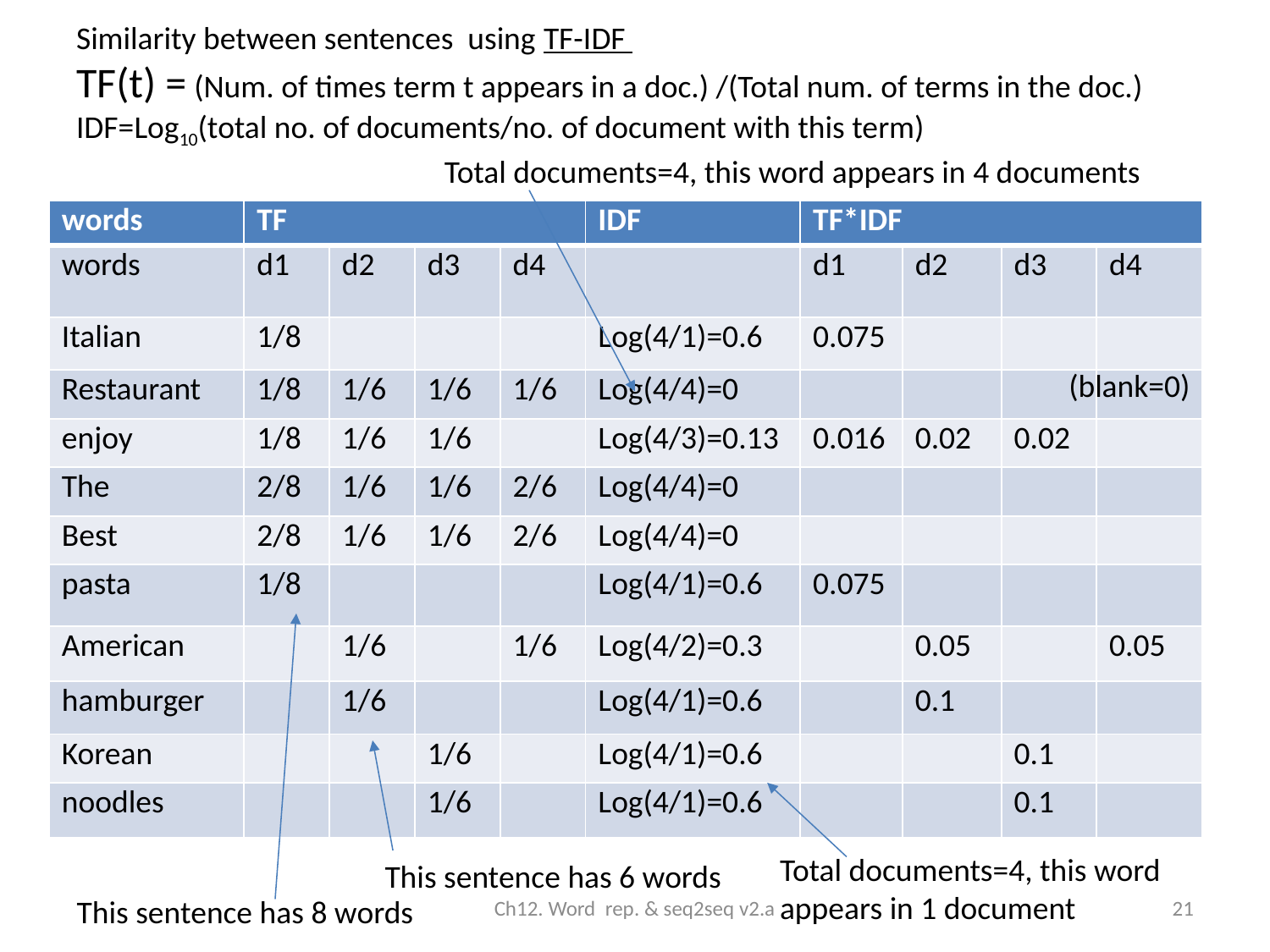

# Similarity between sentences  using TF-IDF TF(t) = (Num. of times term t appears in a doc.) /(Total num. of terms in the doc.) IDF=Log10(total no. of documents/no. of document with this term)
Total documents=4, this word appears in 4 documents
| words | TF |  |  |  | IDF | TF\*IDF |  |  |  |
| --- | --- | --- | --- | --- | --- | --- | --- | --- | --- |
| words | d1 | d2 | d3 | d4 |  | d1 | d2 | d3 | d4 |
| Italian | 1/8 |  |  |  | Log(4/1)=0.6 | 0.075 |  |  |  |
| Restaurant | 1/8 | 1/6 | 1/6 | 1/6 | Log(4/4)=0 |  |  |  |  |
| enjoy | 1/8 | 1/6 | 1/6 |  | Log(4/3)=0.13 | 0.016 | 0.02 | 0.02 |  |
| The | 2/8 | 1/6 | 1/6 | 2/6 | Log(4/4)=0 |  |  |  |  |
| Best | 2/8 | 1/6 | 1/6 | 2/6 | Log(4/4)=0 |  |  |  |  |
| pasta | 1/8 |  |  |  | Log(4/1)=0.6 | 0.075 |  |  |  |
| American |  | 1/6 |  | 1/6 | Log(4/2)=0.3 |  | 0.05 |  | 0.05 |
| hamburger |  | 1/6 |  |  | Log(4/1)=0.6 |  | 0.1 |  |  |
| Korean |  |  | 1/6 |  | Log(4/1)=0.6 |  |  | 0.1 |  |
| noodles |  |  | 1/6 |  | Log(4/1)=0.6 |  |  | 0.1 |  |

(blank=0)
Total documents=4, this word appears in 1 document
This sentence has 6 words
Ch12. Word  rep. & seq2seq v2.a
21
This sentence has 8 words